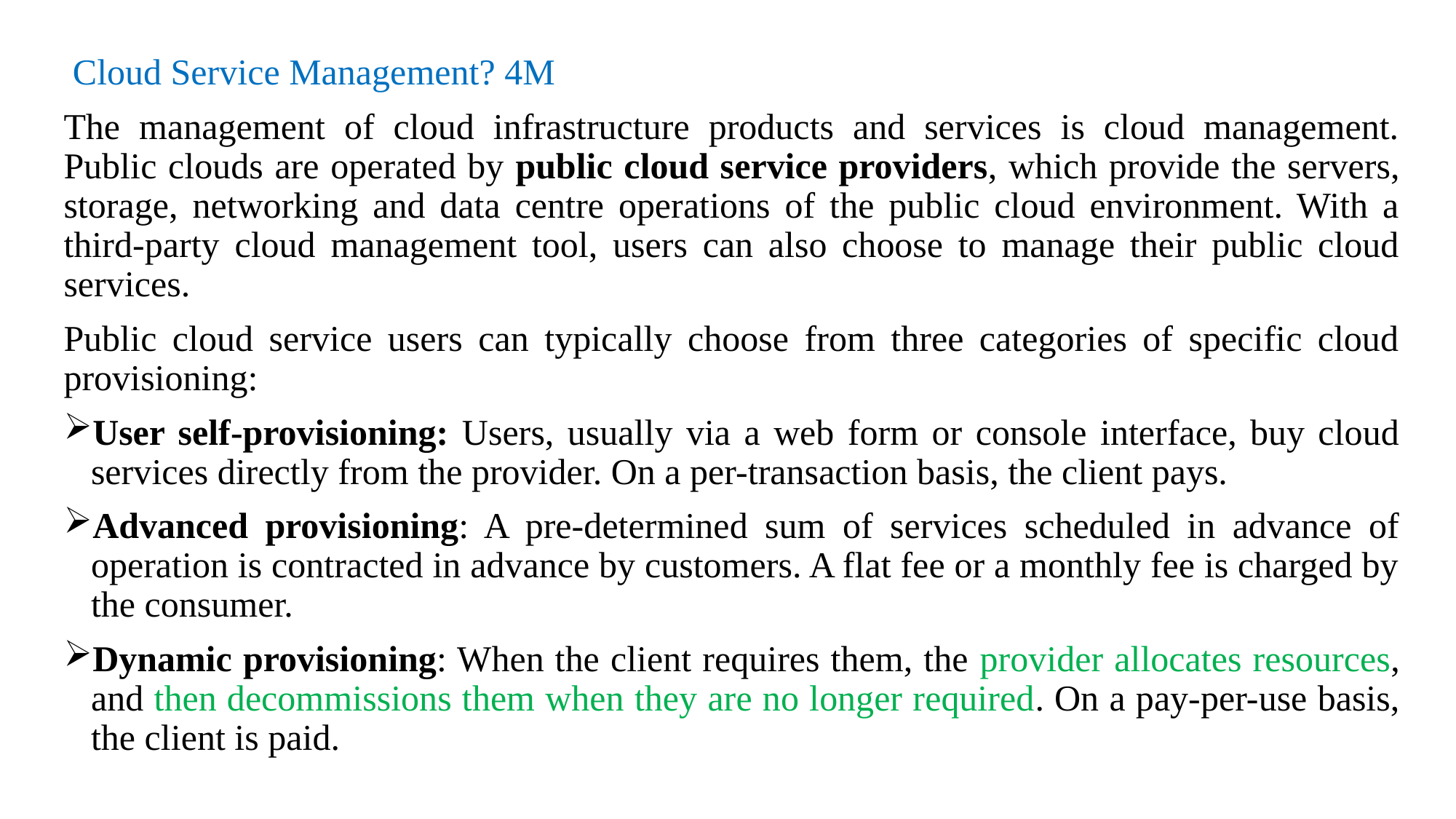

Cloud Service Management? 4M
The management of cloud infrastructure products and services is cloud management. Public clouds are operated by public cloud service providers, which provide the servers, storage, networking and data centre operations of the public cloud environment. With a third-party cloud management tool, users can also choose to manage their public cloud services.
Public cloud service users can typically choose from three categories of specific cloud provisioning:
User self-provisioning: Users, usually via a web form or console interface, buy cloud services directly from the provider. On a per-transaction basis, the client pays.
Advanced provisioning: A pre-determined sum of services scheduled in advance of operation is contracted in advance by customers. A flat fee or a monthly fee is charged by the consumer.
Dynamic provisioning: When the client requires them, the provider allocates resources, and then decommissions them when they are no longer required. On a pay-per-use basis, the client is paid.